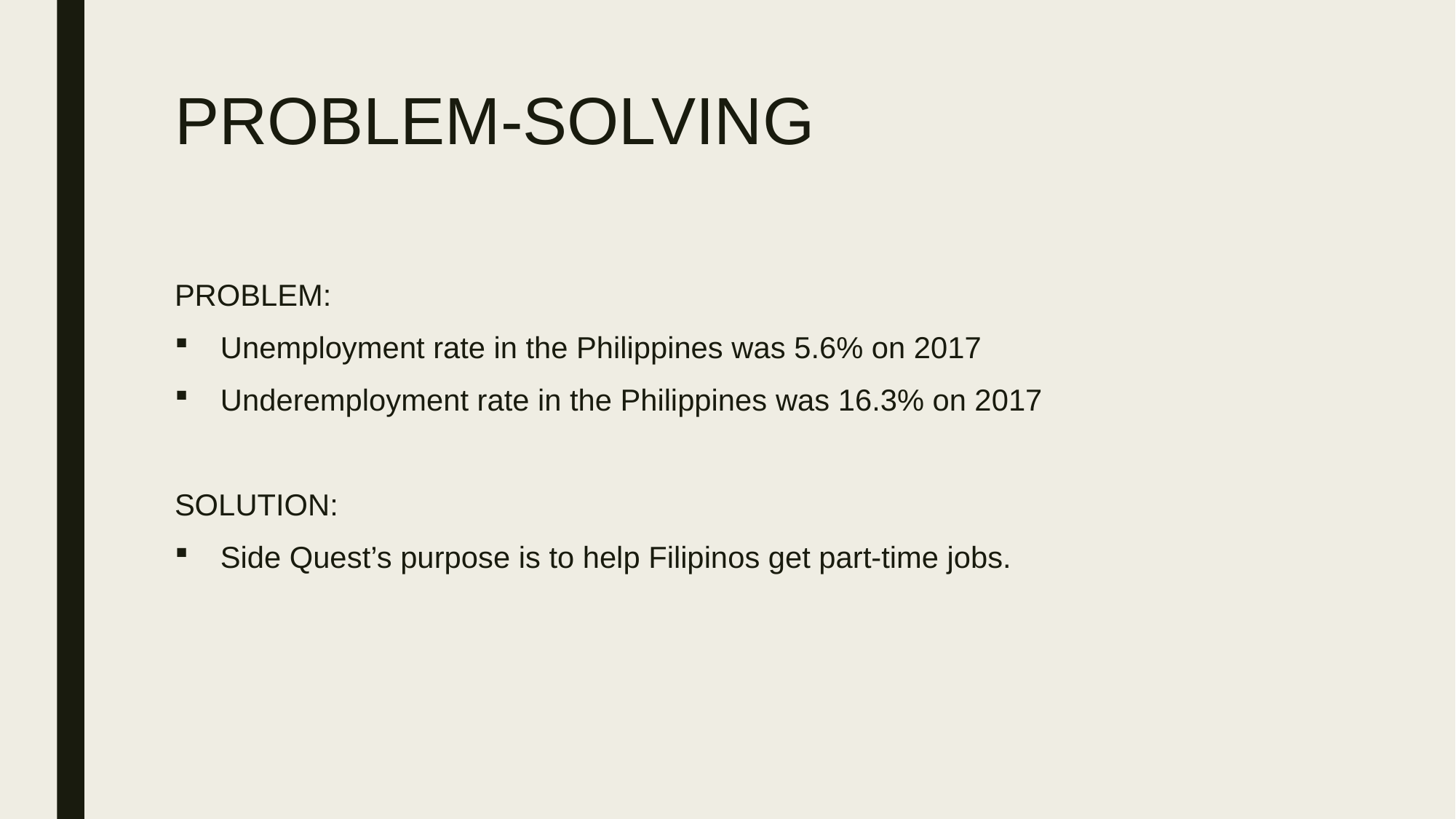

# PROBLEM-SOLVING
PROBLEM:
Unemployment rate in the Philippines was 5.6% on 2017
Underemployment rate in the Philippines was 16.3% on 2017

SOLUTION:
Side Quest’s purpose is to help Filipinos get part-time jobs.